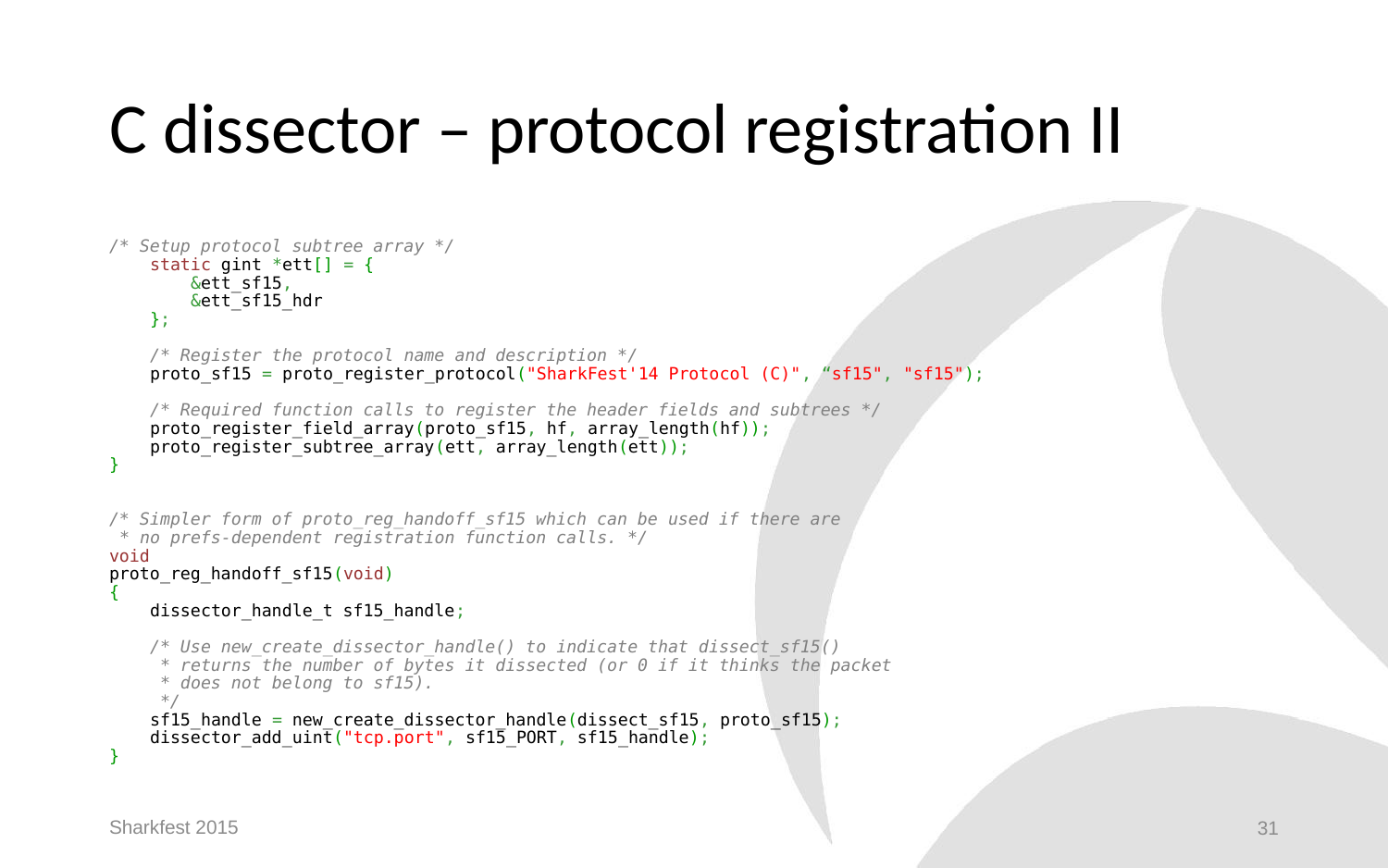

# C dissector – protocol registration II
/* Setup protocol subtree array */
    static gint *ett[] = {
        &ett_sf15,
        &ett_sf15_hdr
    };

    /* Register the protocol name and description */
    proto_sf15 = proto_register_protocol("SharkFest'14 Protocol (C)", “sf15", "sf15");

    /* Required function calls to register the header fields and subtrees */
    proto_register_field_array(proto_sf15, hf, array_length(hf));
    proto_register_subtree_array(ett, array_length(ett));
}

/* Simpler form of proto_reg_handoff_sf15 which can be used if there are
 * no prefs-dependent registration function calls. */
void
proto_reg_handoff_sf15(void)
{
    dissector_handle_t sf15_handle;

    /* Use new_create_dissector_handle() to indicate that dissect_sf15()
     * returns the number of bytes it dissected (or 0 if it thinks the packet
     * does not belong to sf15).
     */
    sf15_handle = new_create_dissector_handle(dissect_sf15, proto_sf15);
    dissector_add_uint("tcp.port", sf15_PORT, sf15_handle);
}
Sharkfest 2015
31